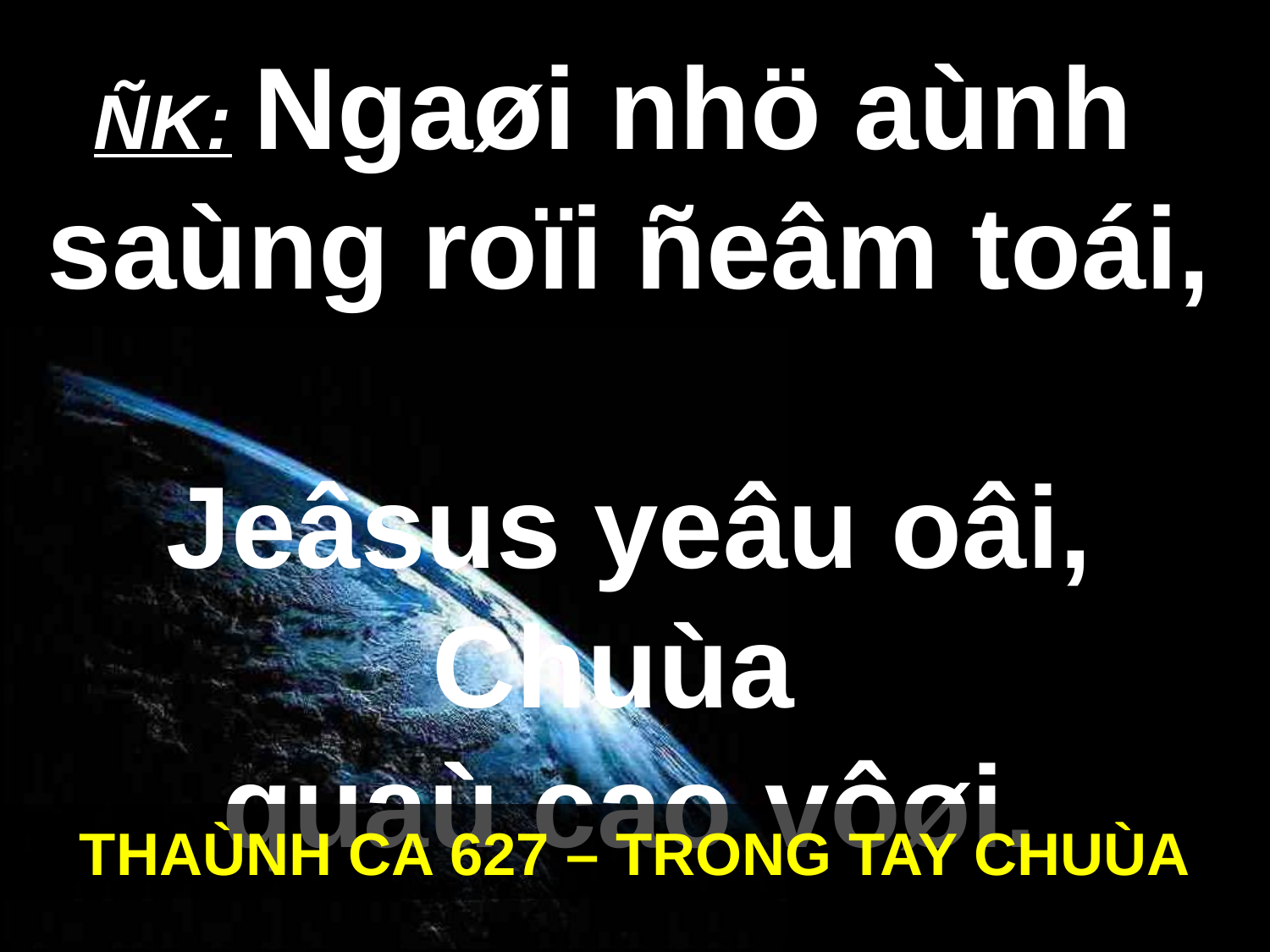

# ÑK: Ngaøi nhö aùnh saùng roïi ñeâm toái, Jeâsus yeâu oâi, Chuùa quaù cao vôøi.
THAÙNH CA 627 – TRONG TAY CHUÙA